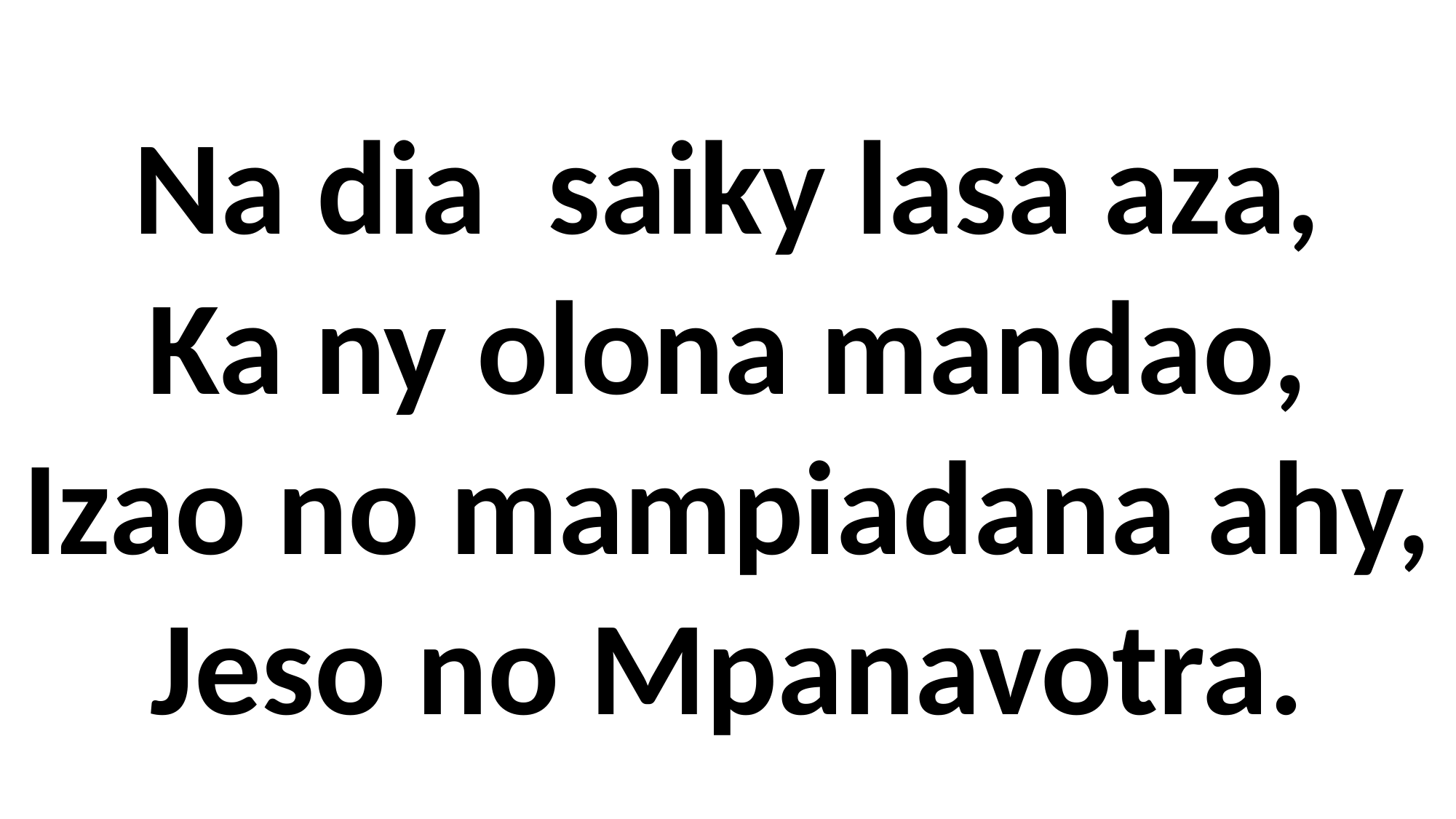

Na dia  saiky lasa aza,
Ka ny olona mandao,
Izao no mampiadana ahy,
Jeso no Mpanavotra.